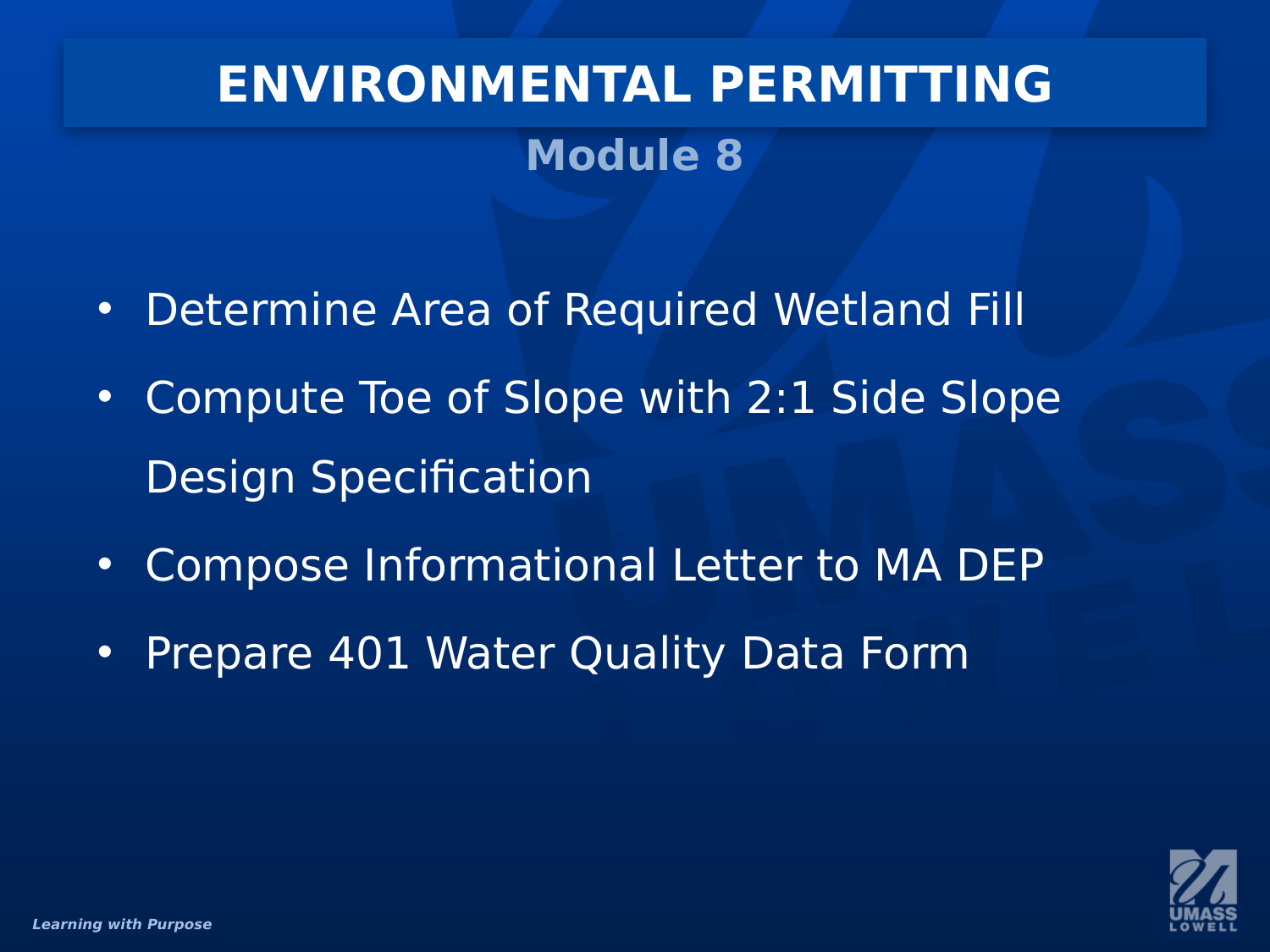

# ENVIRONMENTAL PERMITTING
Module 8
Determine Area of Required Wetland Fill
Compute Toe of Slope with 2:1 Side Slope Design Specification
Compose Informational Letter to MA DEP
Prepare 401 Water Quality Data Form